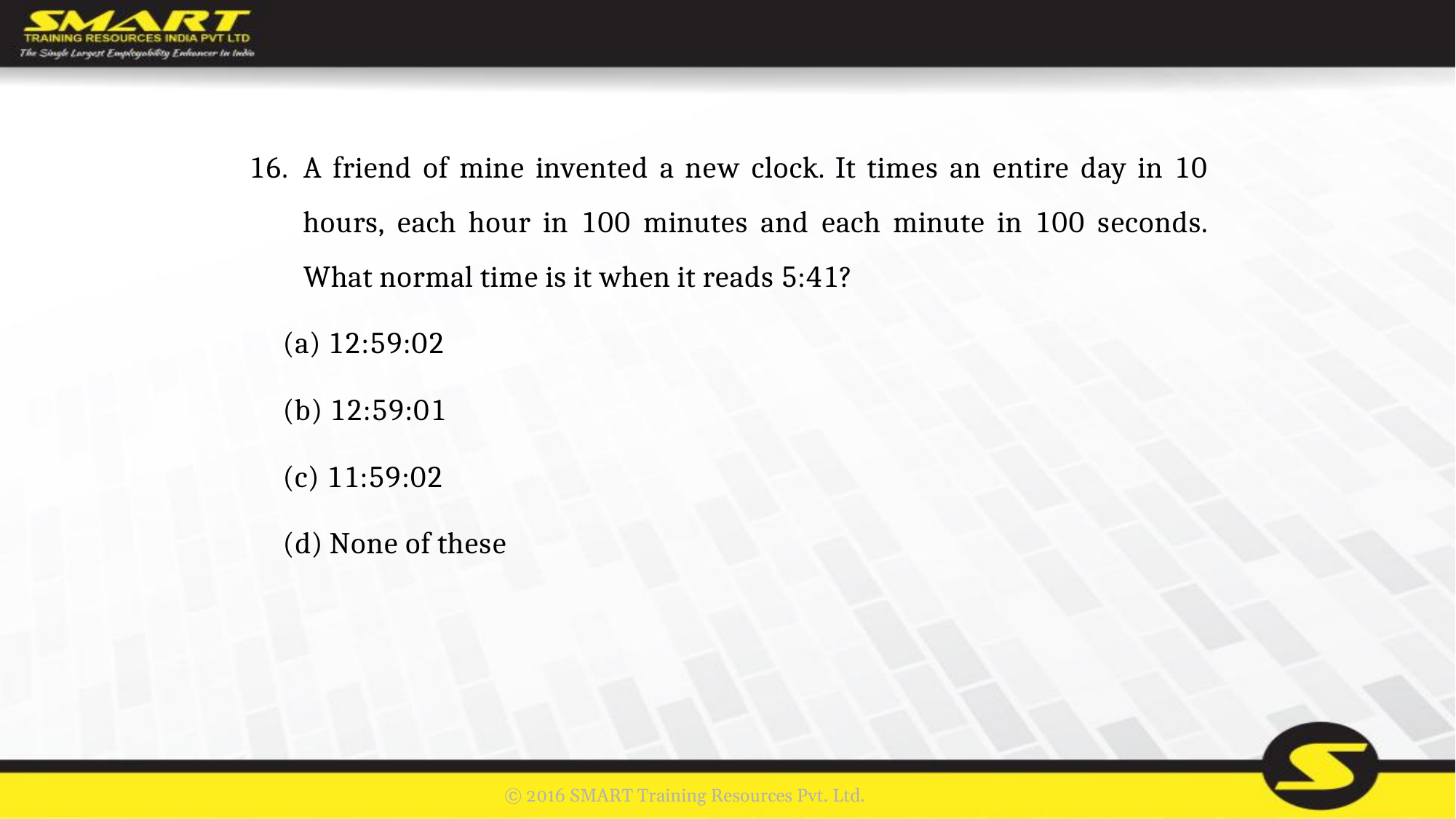

A friend of mine invented a new clock. It times an entire day in 10 hours, each hour in 100 minutes and each minute in 100 seconds. What normal time is it when it reads 5:41?
	(a) 12:59:02
	(b) 12:59:01
	(c) 11:59:02
	(d) None of these
© 2016 SMART Training Resources Pvt. Ltd.